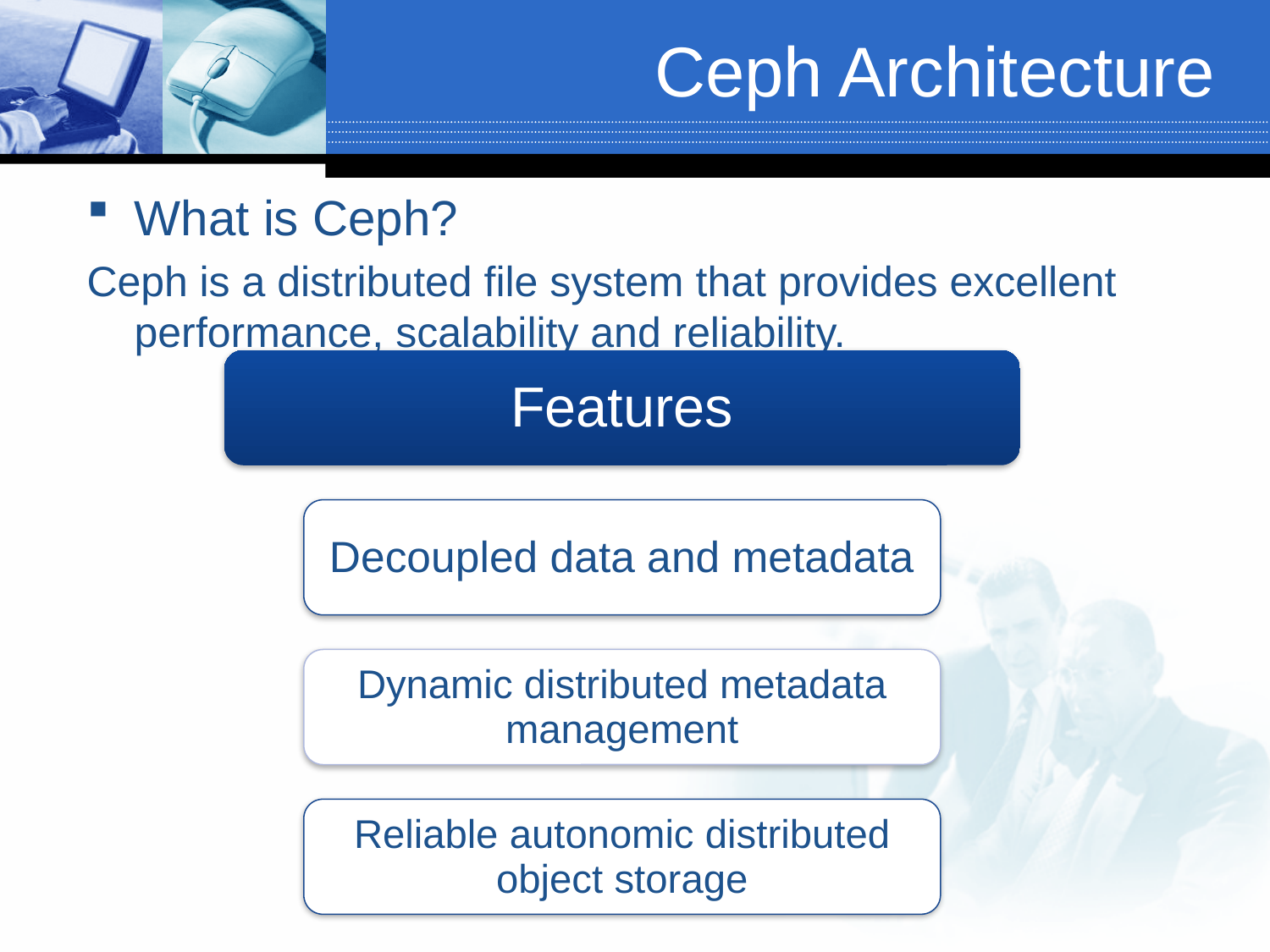

# Ceph Architecture
What is Ceph?
Ceph is a distributed file system that provides excellent performance, scalability and reliability.
Features
Decoupled data and metadata
Dynamic distributed metadata management
Reliable autonomic distributed object storage